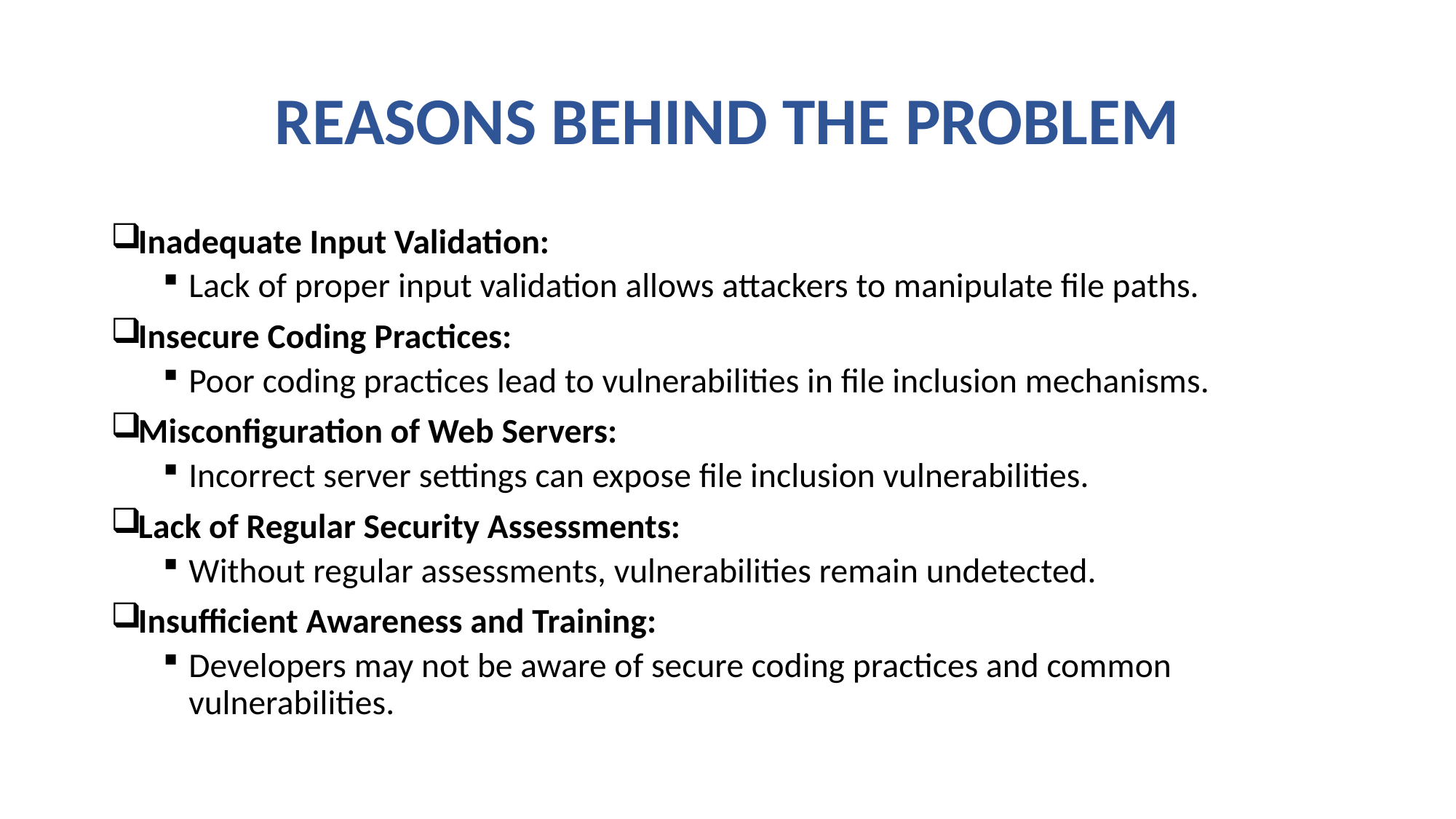

# REASONS BEHIND THE PROBLEM
Inadequate Input Validation:
Lack of proper input validation allows attackers to manipulate file paths.
Insecure Coding Practices:
Poor coding practices lead to vulnerabilities in file inclusion mechanisms.
Misconfiguration of Web Servers:
Incorrect server settings can expose file inclusion vulnerabilities.
Lack of Regular Security Assessments:
Without regular assessments, vulnerabilities remain undetected.
Insufficient Awareness and Training:
Developers may not be aware of secure coding practices and common vulnerabilities.